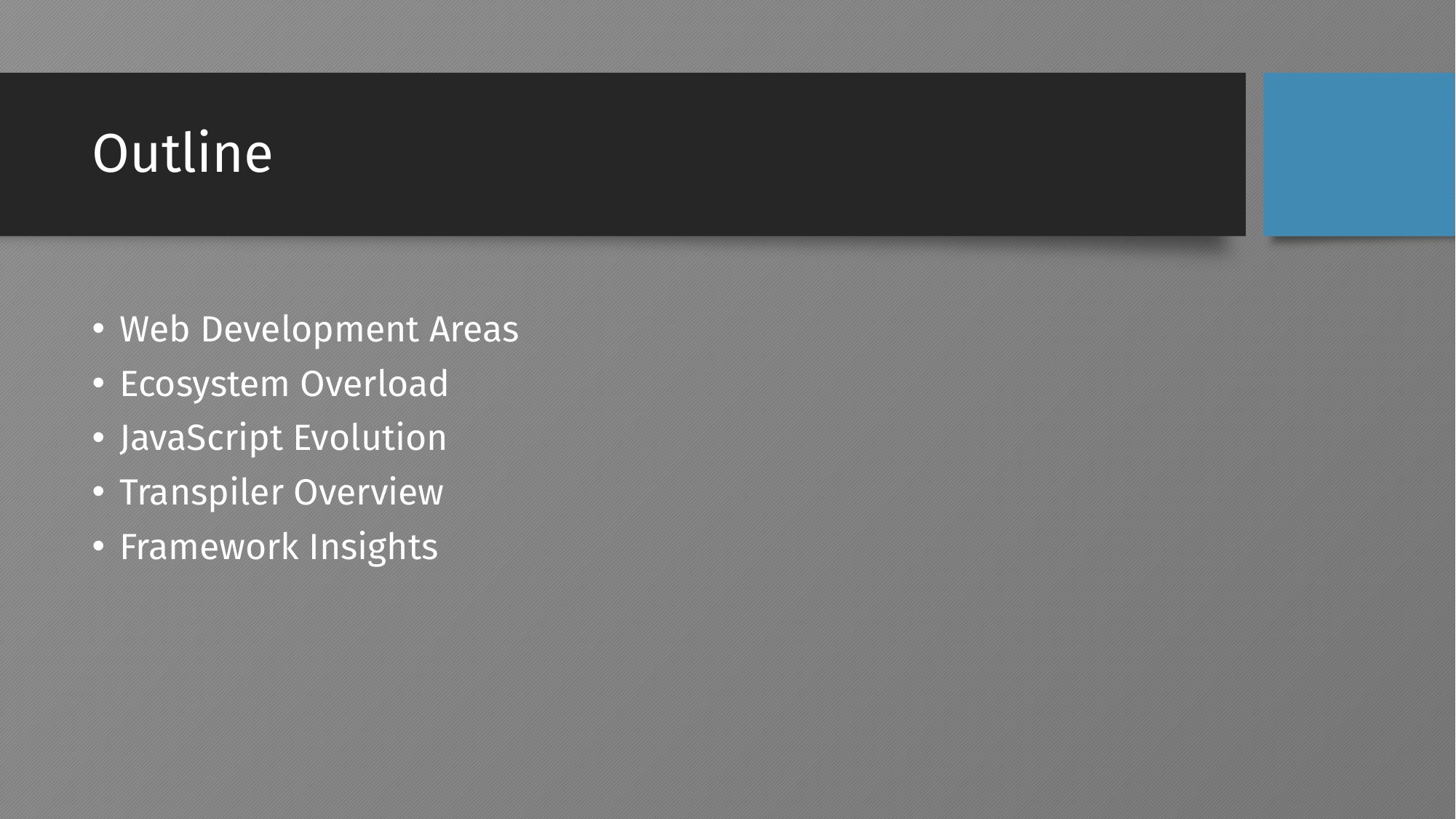

# Outline
Web Development Areas
Ecosystem Overload
JavaScript Evolution
Transpiler Overview
Framework Insights